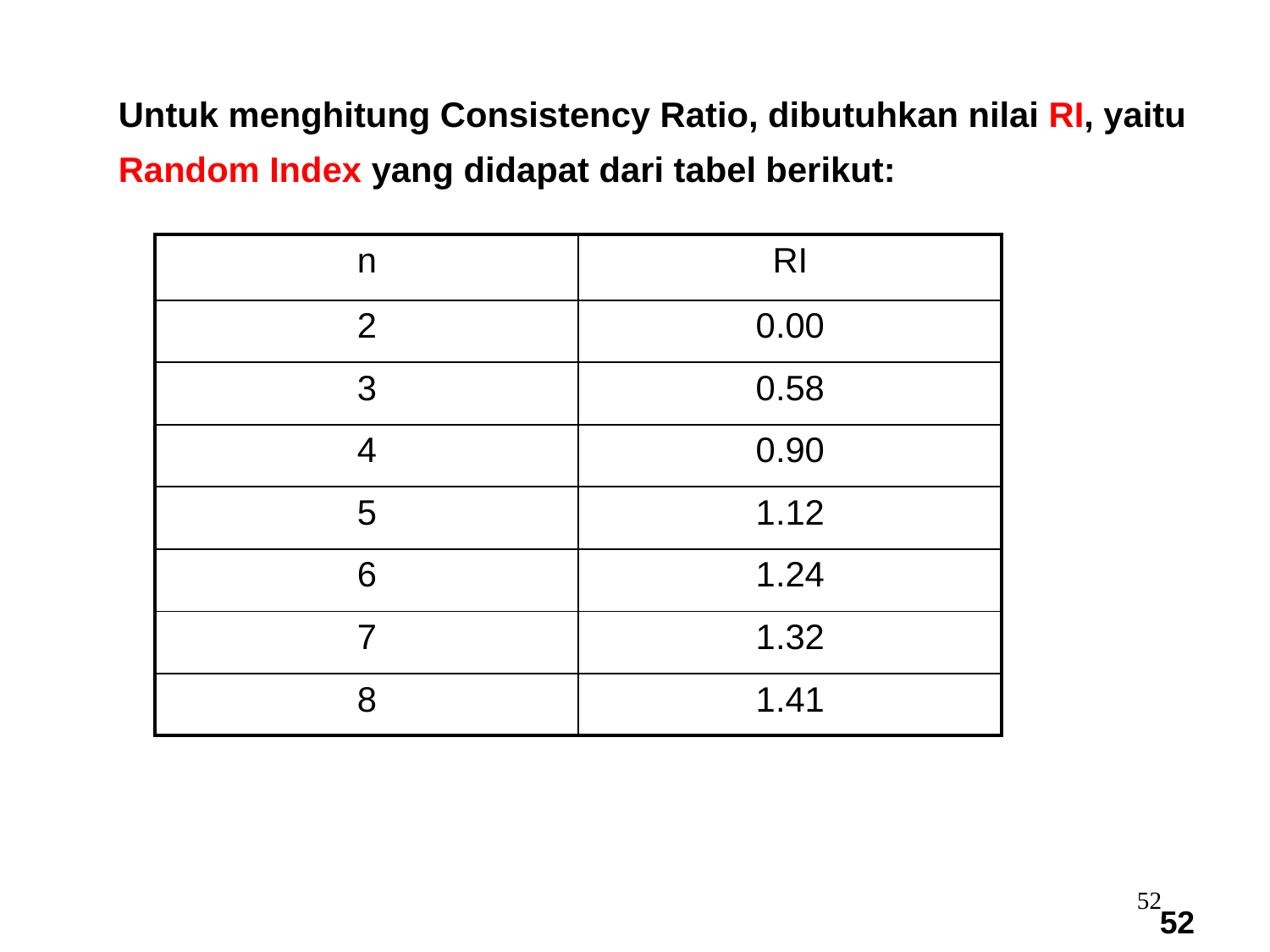

Untuk menghitung Consistency Ratio, dibutuhkan nilai RI, yaitu Random Index yang didapat dari tabel berikut:
| n | RI |
| --- | --- |
| 2 | 0.00 |
| 3 | 0.58 |
| 4 | 0.90 |
| 5 | 1.12 |
| 6 | 1.24 |
| 7 | 1.32 |
| 8 | 1.41 |
52